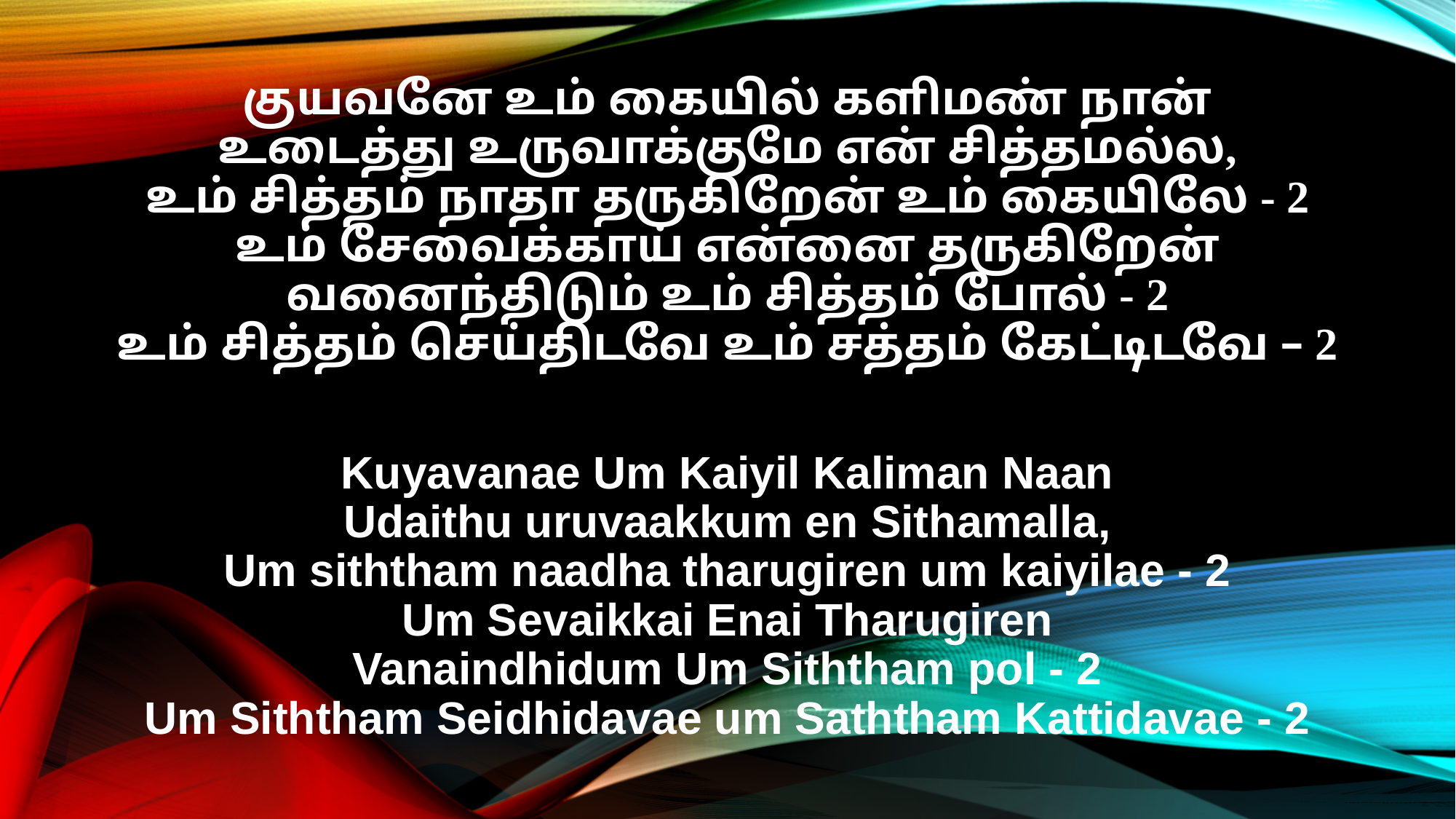

குயவனே உம் கையில் களிமண் நான்
உடைத்து உருவாக்குமே என் சித்தமல்ல,
உம் சித்தம் நாதா தருகிறேன் உம் கையிலே - 2
உம் சேவைக்காய் என்னை தருகிறேன்
வனைந்திடும் உம் சித்தம் போல் - 2
உம் சித்தம் செய்திடவே உம் சத்தம் கேட்டிடவே – 2

Kuyavanae Um Kaiyil Kaliman Naan
Udaithu uruvaakkum en Sithamalla,
Um siththam naadha tharugiren um kaiyilae - 2
Um Sevaikkai Enai Tharugiren
Vanaindhidum Um Siththam pol - 2
Um Siththam Seidhidavae um Saththam Kattidavae - 2